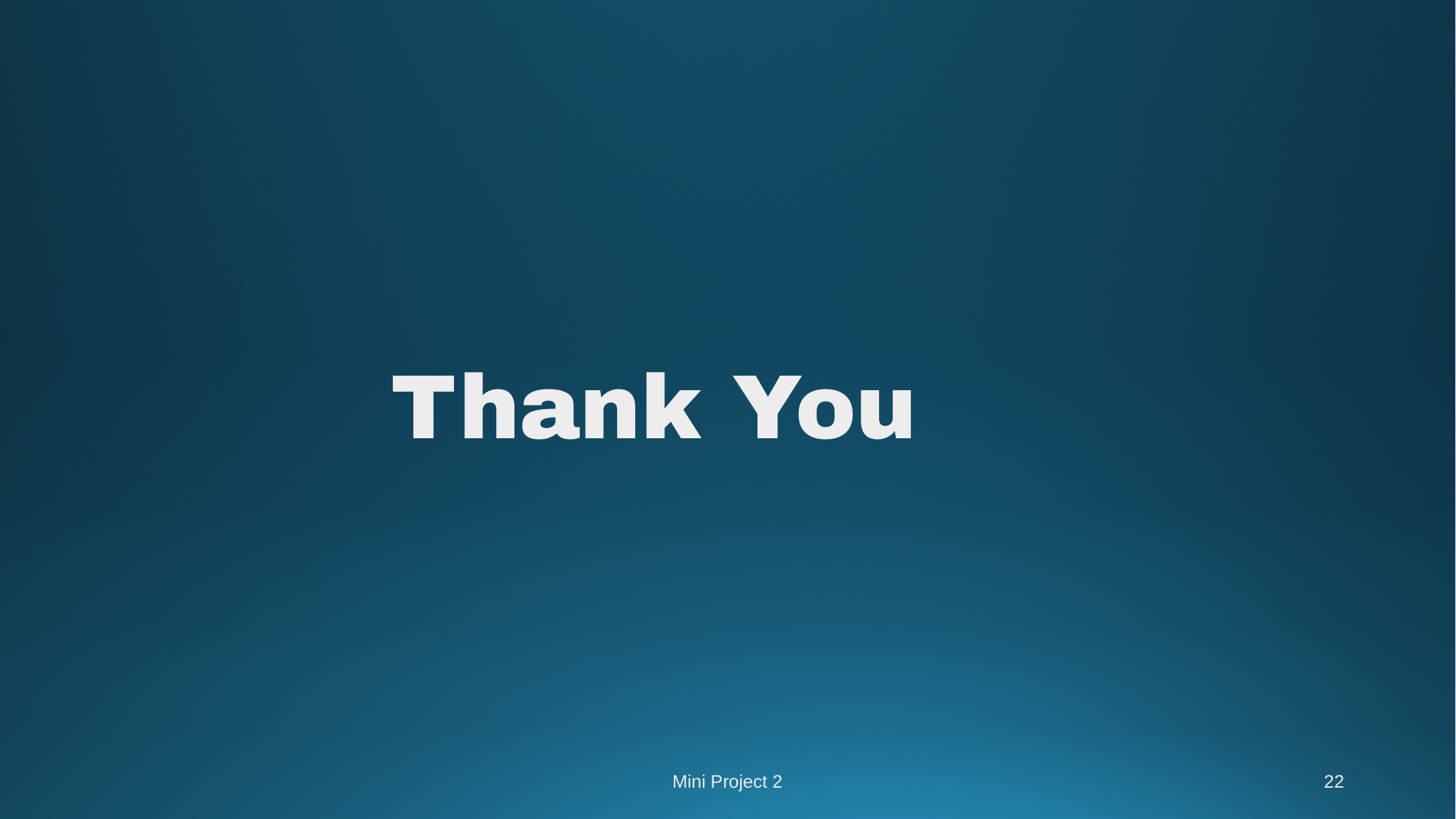

# Thank You
Mini Project 2
22